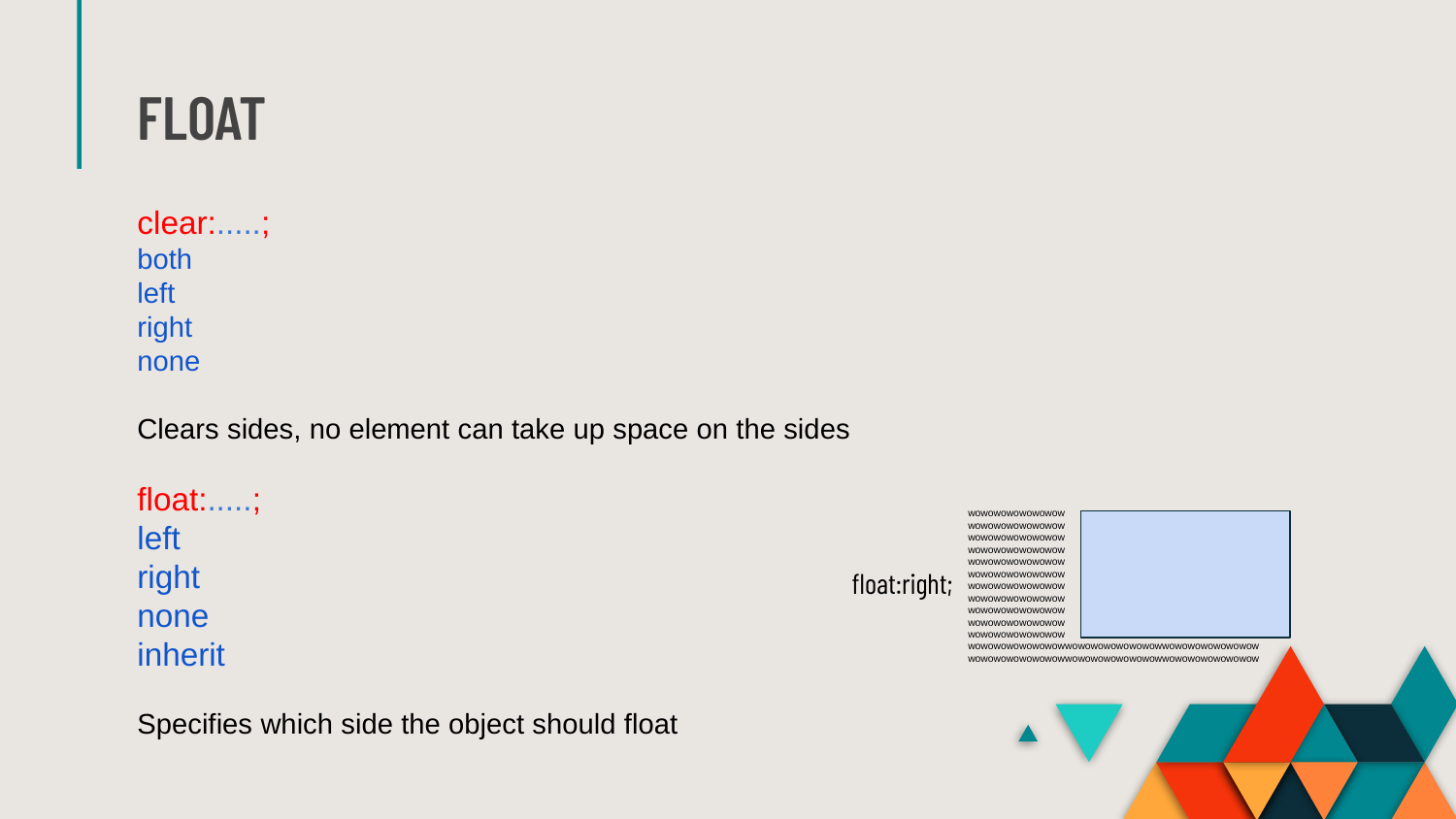

# FLOAT
clear:.....;
both
left
right
none

Clears sides, no element can take up space on the sides

float:.....;
left
right
none
inherit

Specifies which side the object should float
wowowowowowowow
wowowowowowowow
wowowowowowowow
wowowowowowowow
wowowowowowowow
wowowowowowowow
wowowowowowowow
wowowowowowowow
wowowowowowowow
wowowowowowowow
wowowowowowowow
wowowowowowowowwowowowowowowowwowowowowowowow
wowowowowowowowwowowowowowowowwowowowowowowow

float:right;